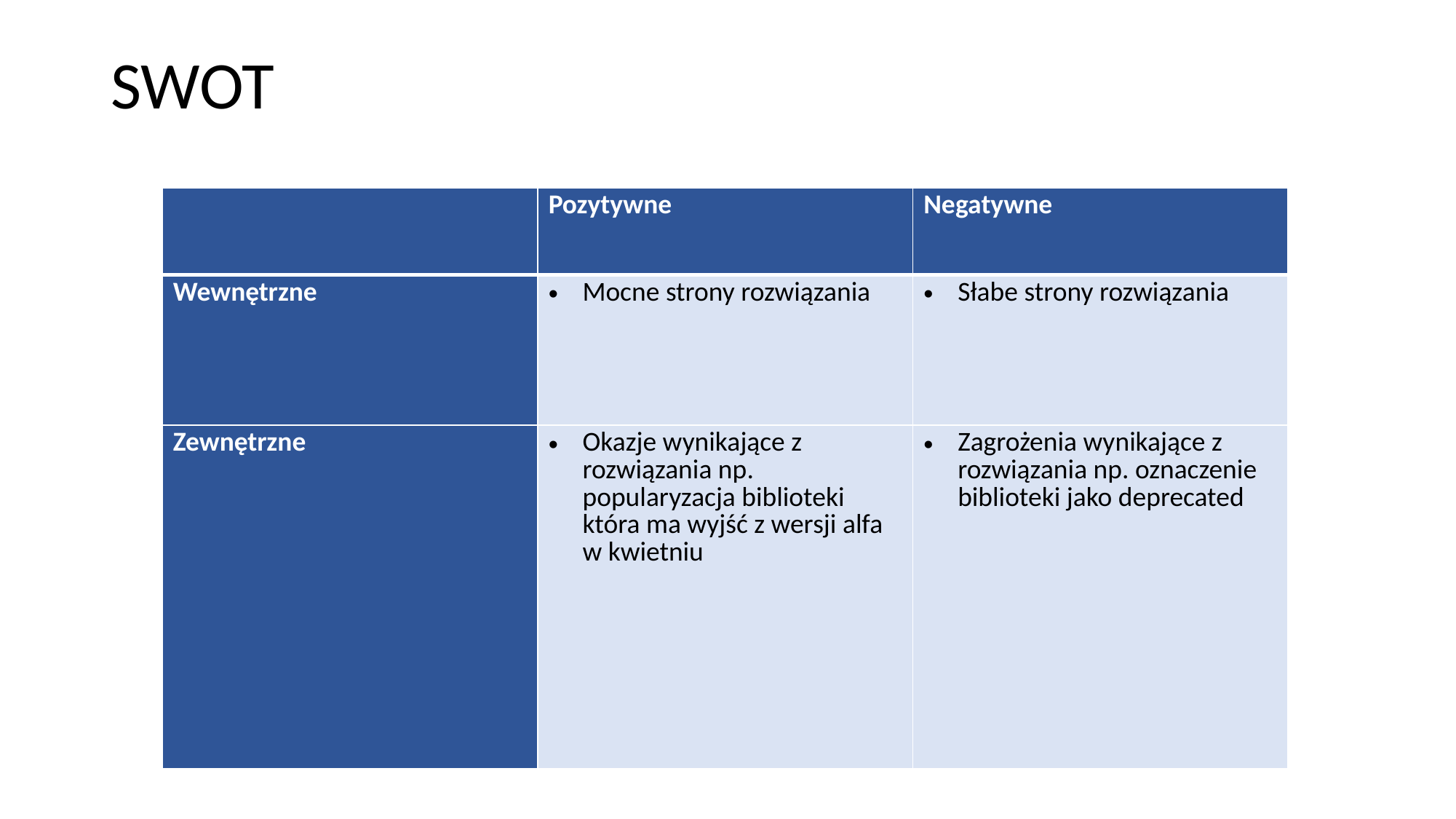

# SWOT
|  | Pozytywne | Negatywne |
| --- | --- | --- |
| Wewnętrzne | Mocne strony rozwiązania | Słabe strony rozwiązania |
| Zewnętrzne | Okazje wynikające z rozwiązania np. popularyzacja biblioteki która ma wyjść z wersji alfa w kwietniu | Zagrożenia wynikające z rozwiązania np. oznaczenie biblioteki jako deprecated |